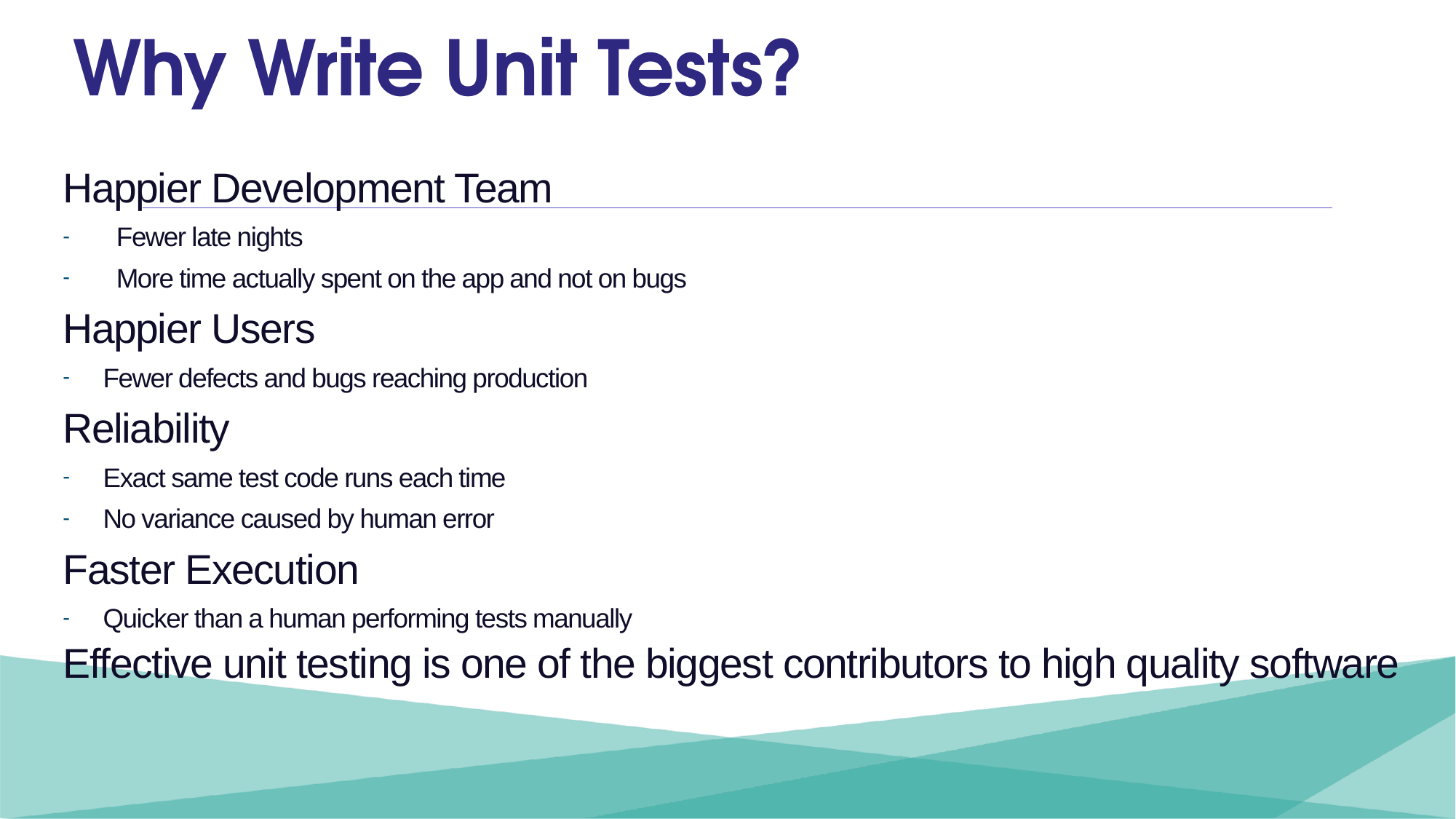

# Why Write Unit Tests?
Happier Development Team
Fewer late nights
More time actually spent on the app and not on bugs
Happier Users
Fewer defects and bugs reaching production
Reliability
Exact same test code runs each time
No variance caused by human error
Faster Execution
Quicker than a human performing tests manually
Effective unit testing is one of the biggest contributors to high quality software